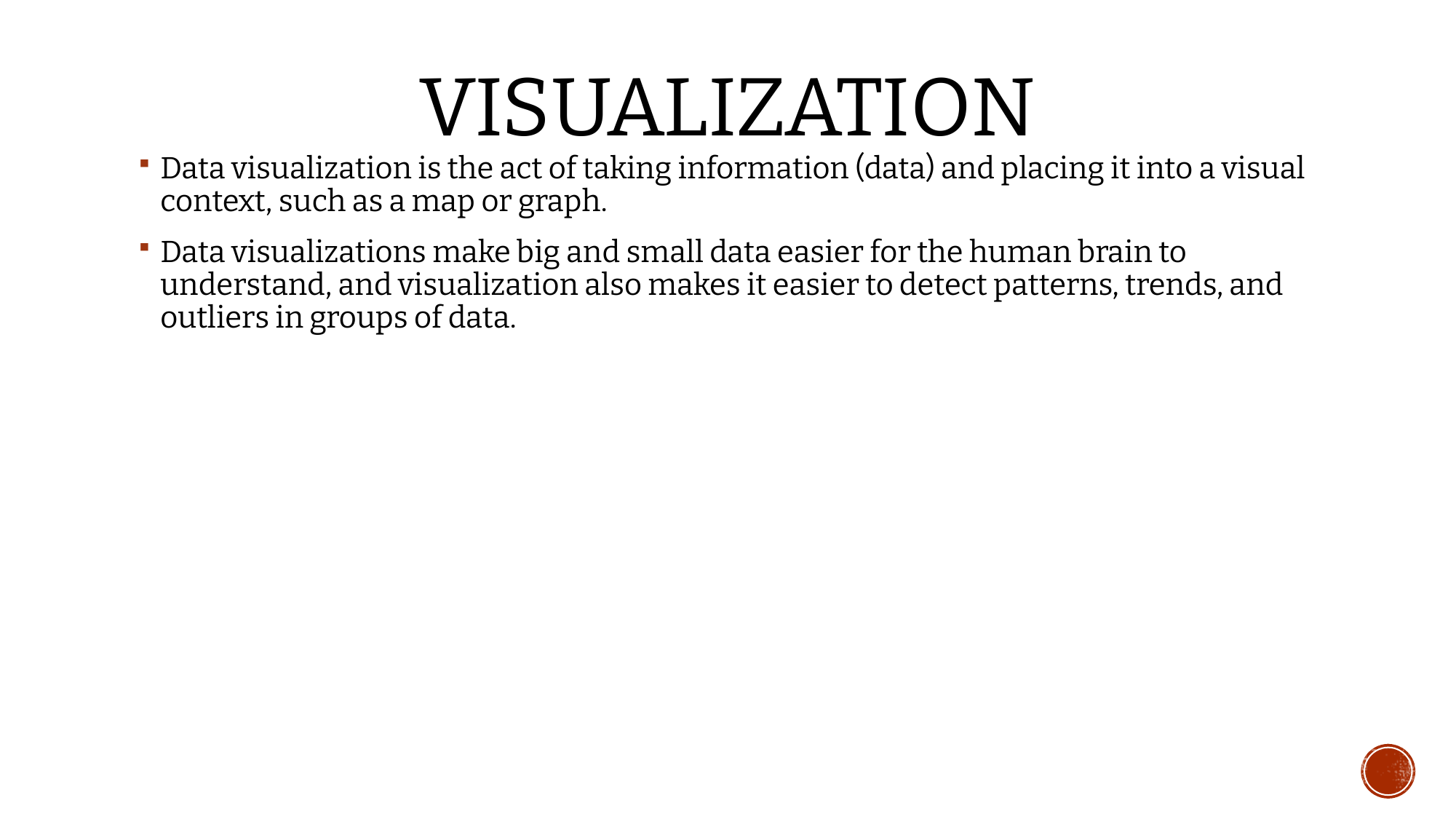

# Visualization
Data visualization is the act of taking information (data) and placing it into a visual context, such as a map or graph.
Data visualizations make big and small data easier for the human brain to understand, and visualization also makes it easier to detect patterns, trends, and outliers in groups of data.